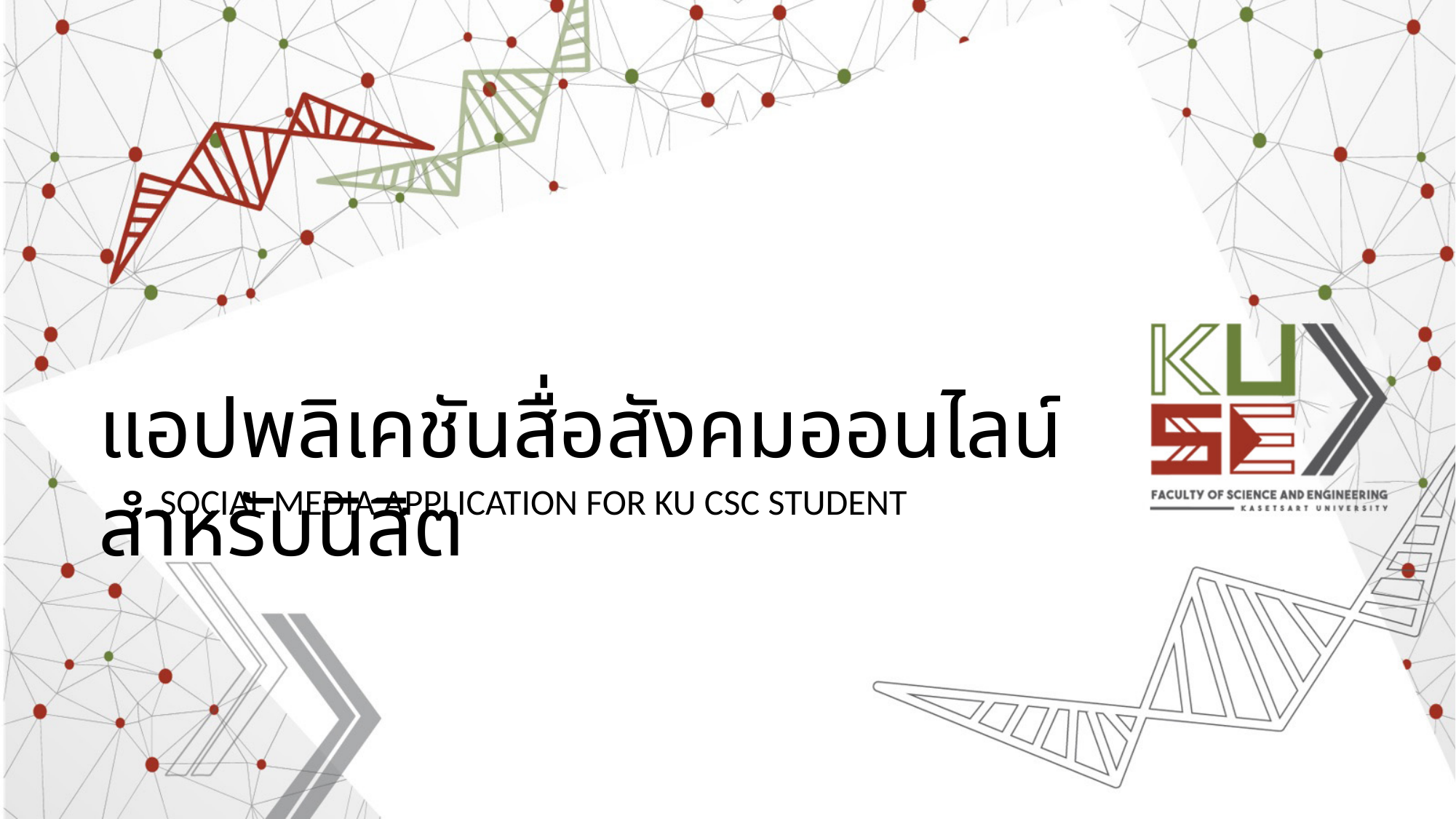

แอปพลิเคชันสื่อสังคมออนไลน์สำหรับนิสิต
SOCIAL MEDIA APPLICATION FOR KU CSC STUDENT